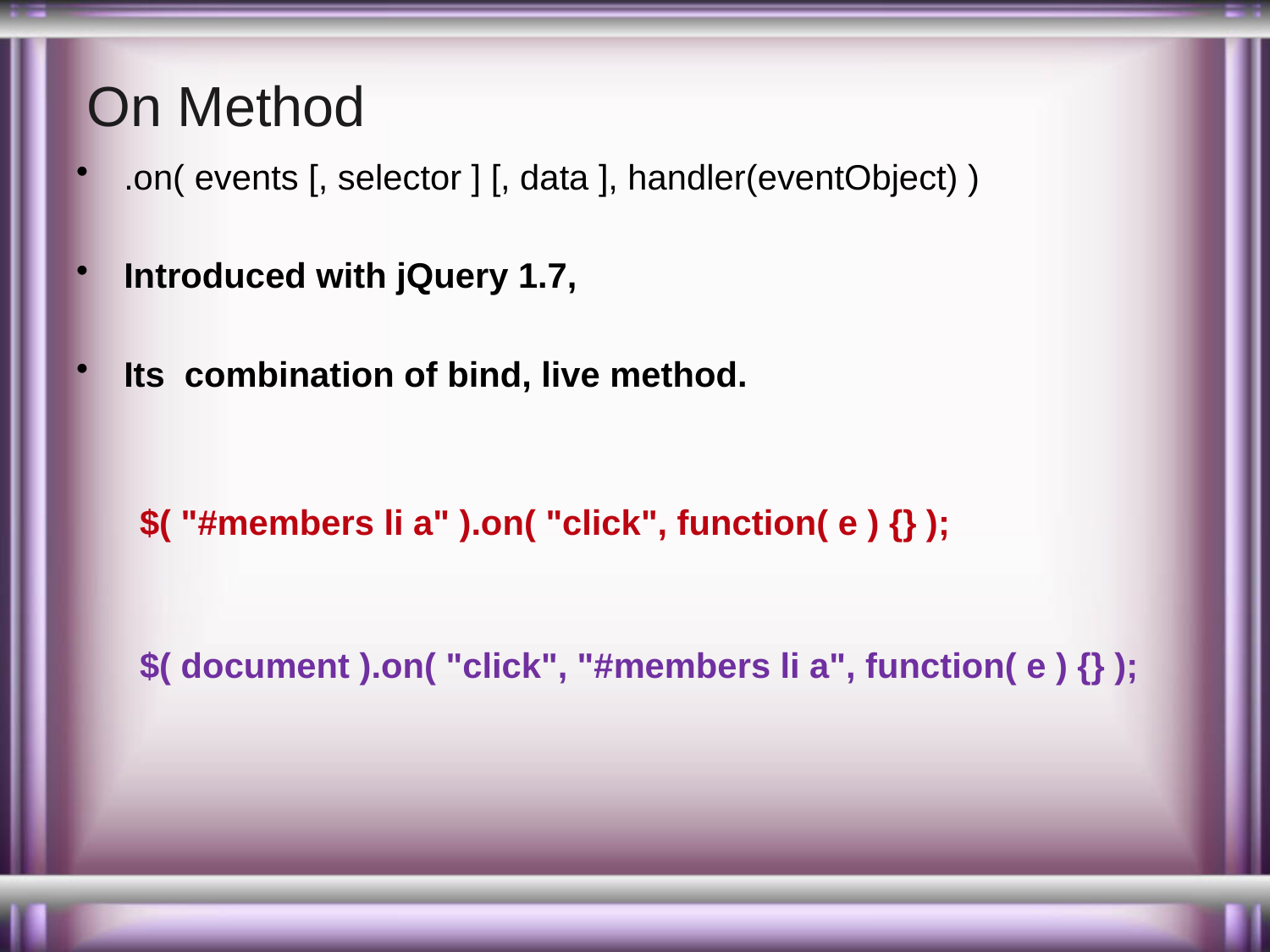

# On Method
.on( events [, selector ] [, data ], handler(eventObject) )

Introduced with jQuery 1.7,

Its  combination of bind, live method.

$( "#members li a" ).on( "click", function( e ) {} );

$( document ).on( "click", "#members li a", function( e ) {} );